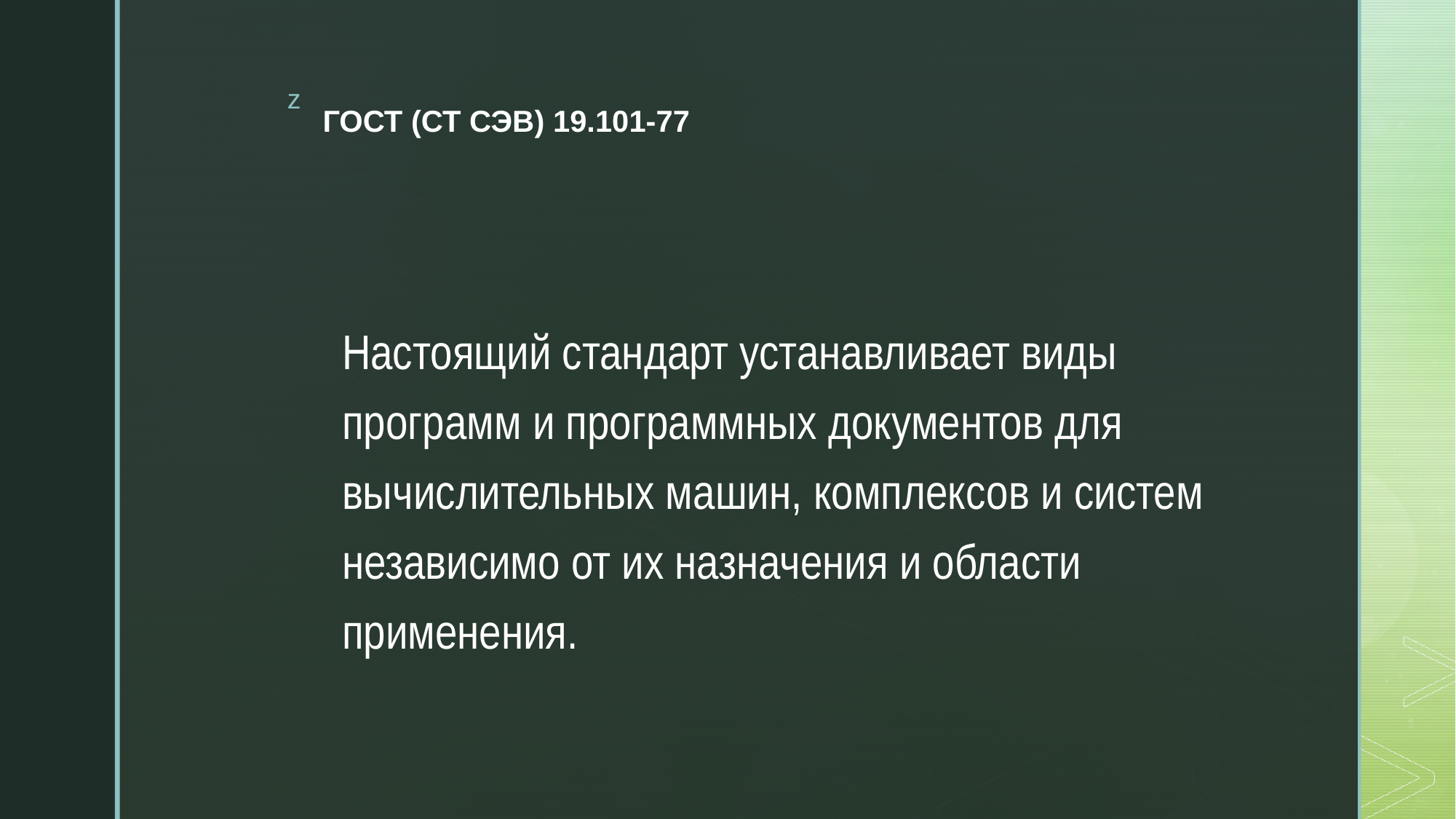

# ГОСТ (СТ СЭВ) 19.101-77
Настоящий стандарт устанавливает виды программ и программных документов для вычислительных машин, комплексов и систем независимо от их назначения и области применения.